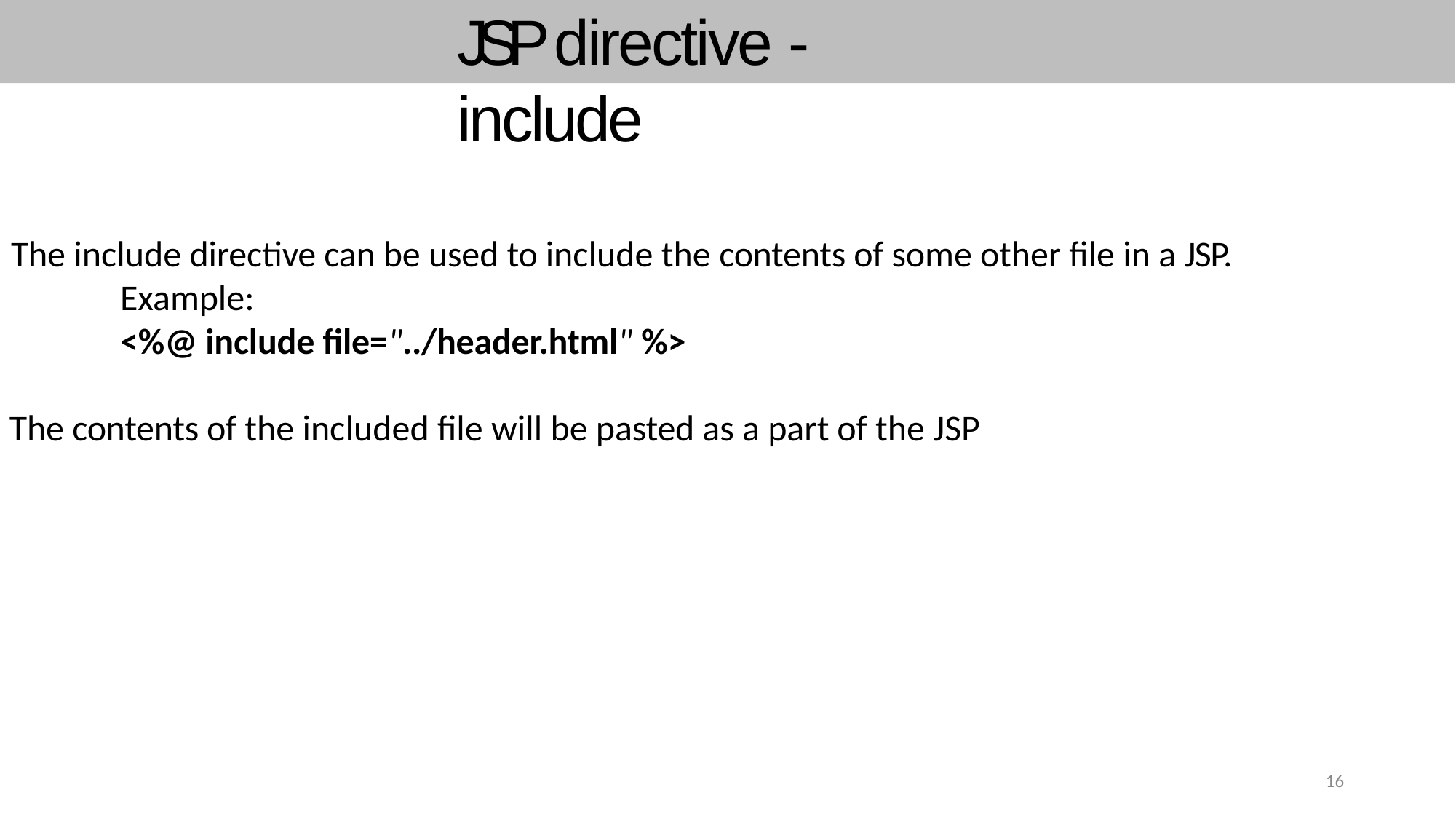

# JSP directive - include
The include directive can be used to include the contents of some other file in a JSP.  Example:
<%@ include file="../header.html" %>

The contents of the included file will be pasted as a part of the JSP
16